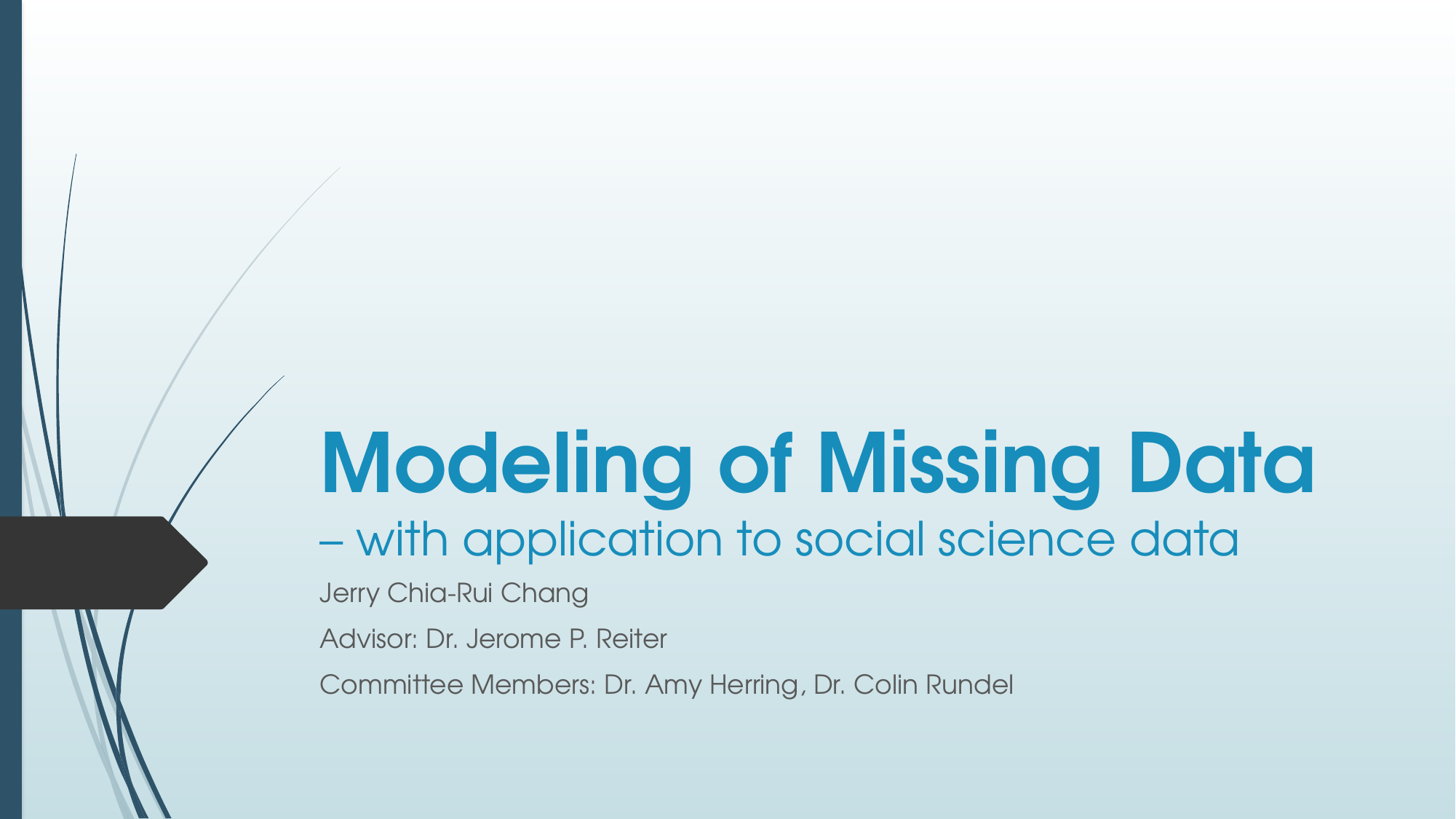

# Modeling of Missing Data – with application to social science data
Jerry Chia-Rui Chang
Advisor: Dr. Jerome P. Reiter
Committee Members: Dr. Amy Herring, Dr. Colin Rundel